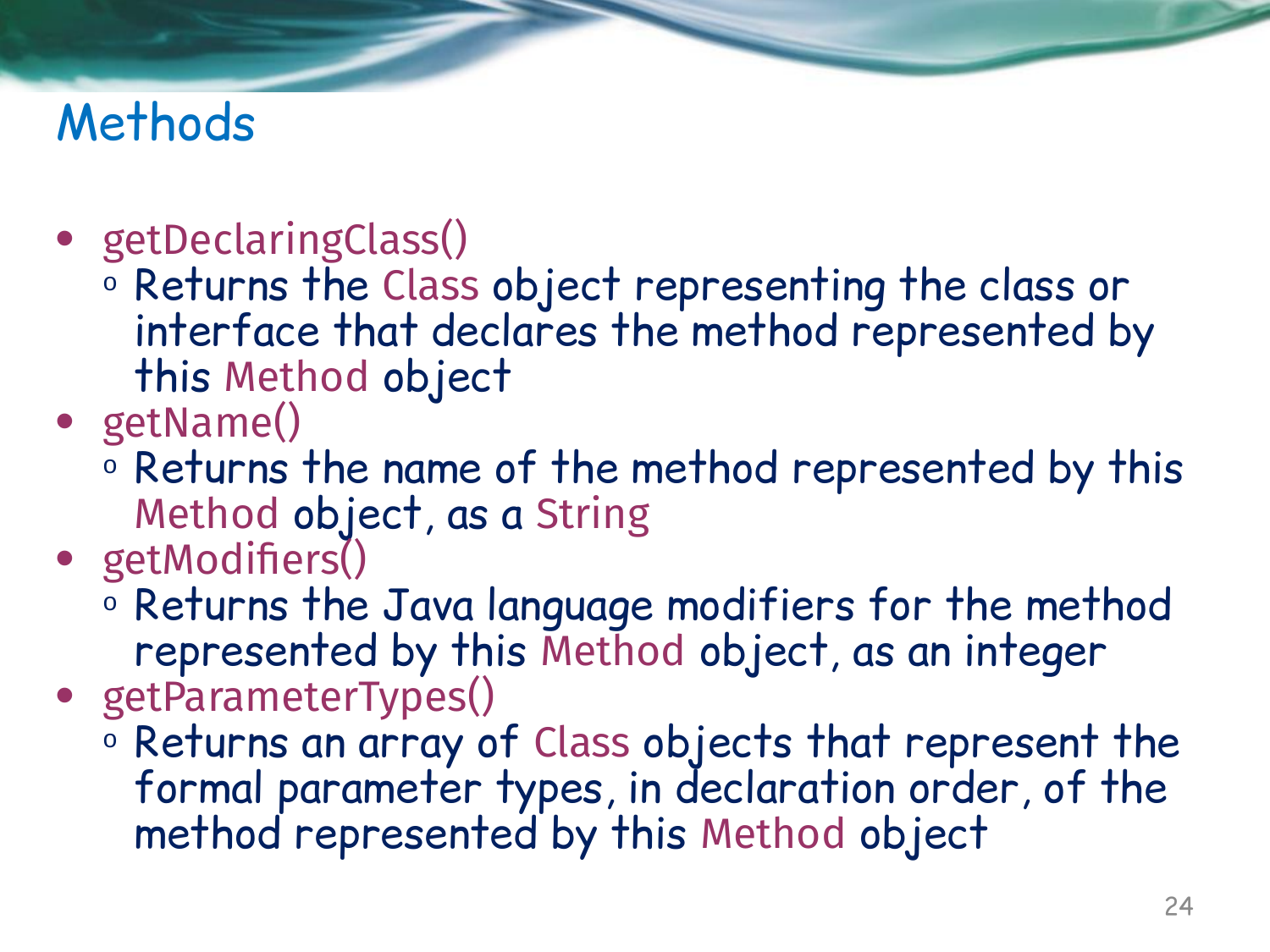

# Methods
getDeclaringClass()
Returns the Class object representing the class or interface that declares the method represented by this Method object
getName()
Returns the name of the method represented by this Method object, as a String
getModifiers()
Returns the Java language modifiers for the method represented by this Method object, as an integer
getParameterTypes()
Returns an array of Class objects that represent the formal parameter types, in declaration order, of the method represented by this Method object
24